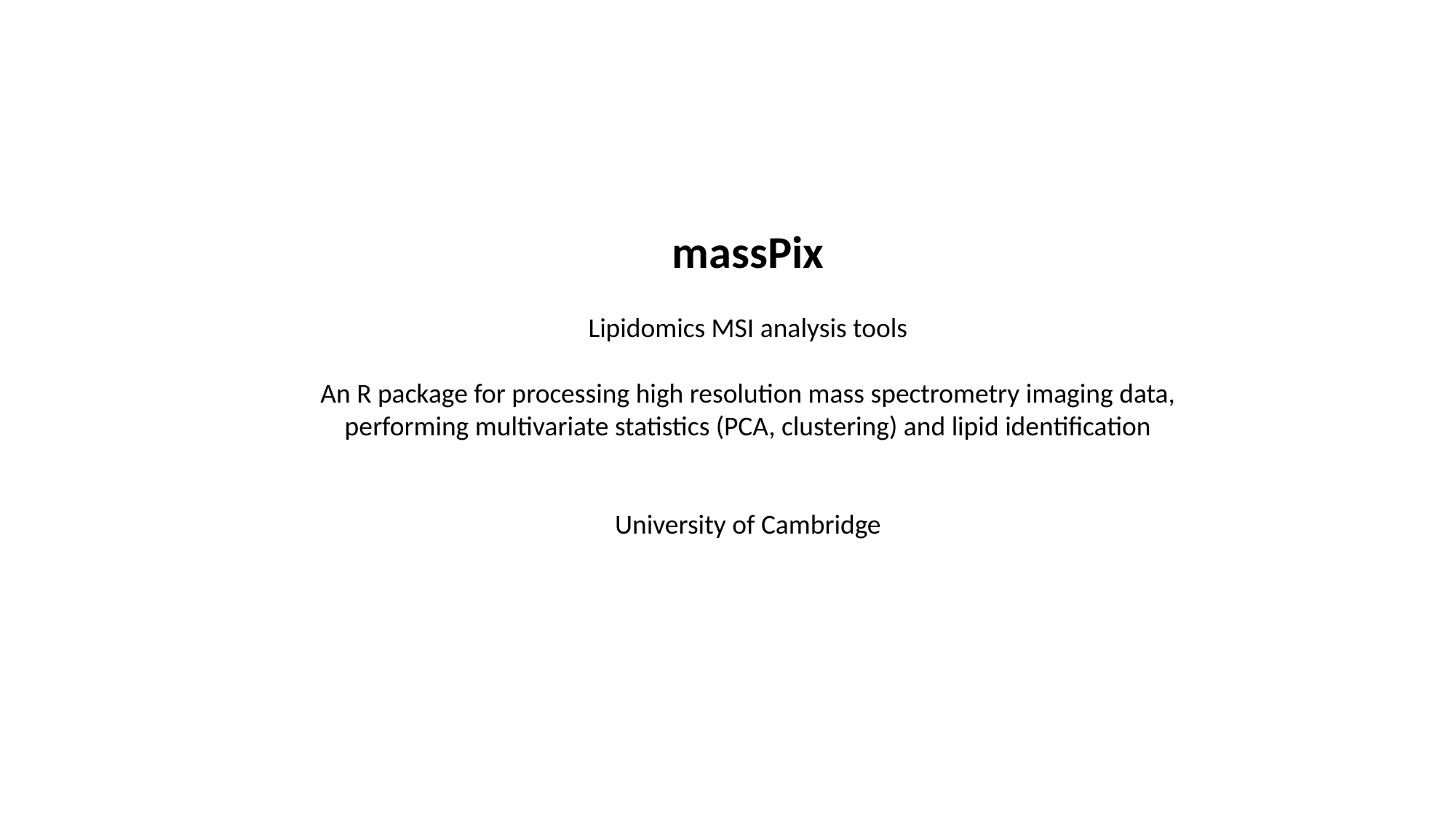

massPix

Lipidomics MSI analysis tools

An R package for processing high resolution mass spectrometry imaging data, performing multivariate statistics (PCA, clustering) and lipid identification

University of Cambridge